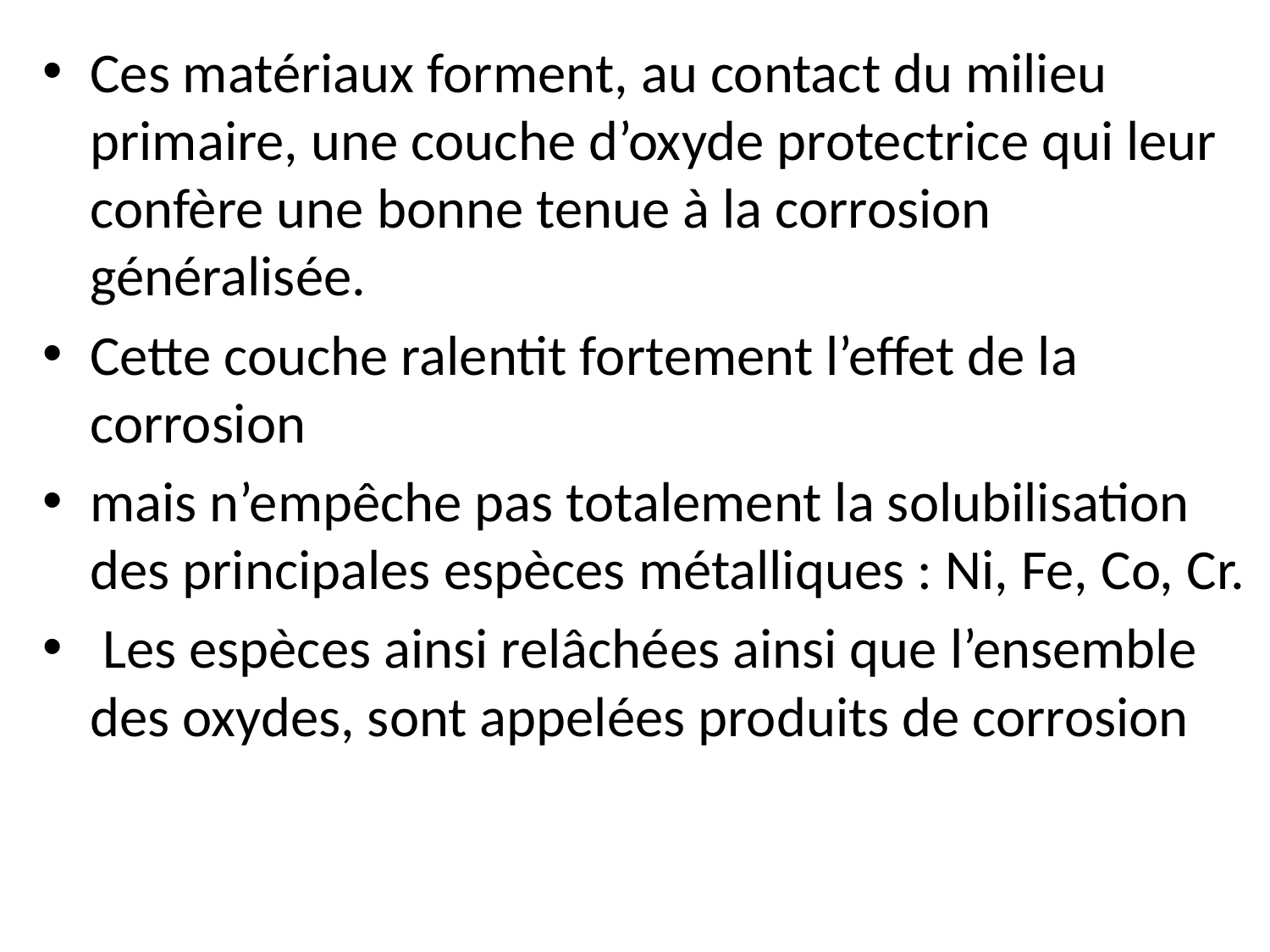

Ces matériaux forment, au contact du milieu primaire, une couche d’oxyde protectrice qui leur confère une bonne tenue à la corrosion généralisée.
Cette couche ralentit fortement l’effet de la corrosion
mais n’empêche pas totalement la solubilisation des principales espèces métalliques : Ni, Fe, Co, Cr.
 Les espèces ainsi relâchées ainsi que l’ensemble des oxydes, sont appelées produits de corrosion